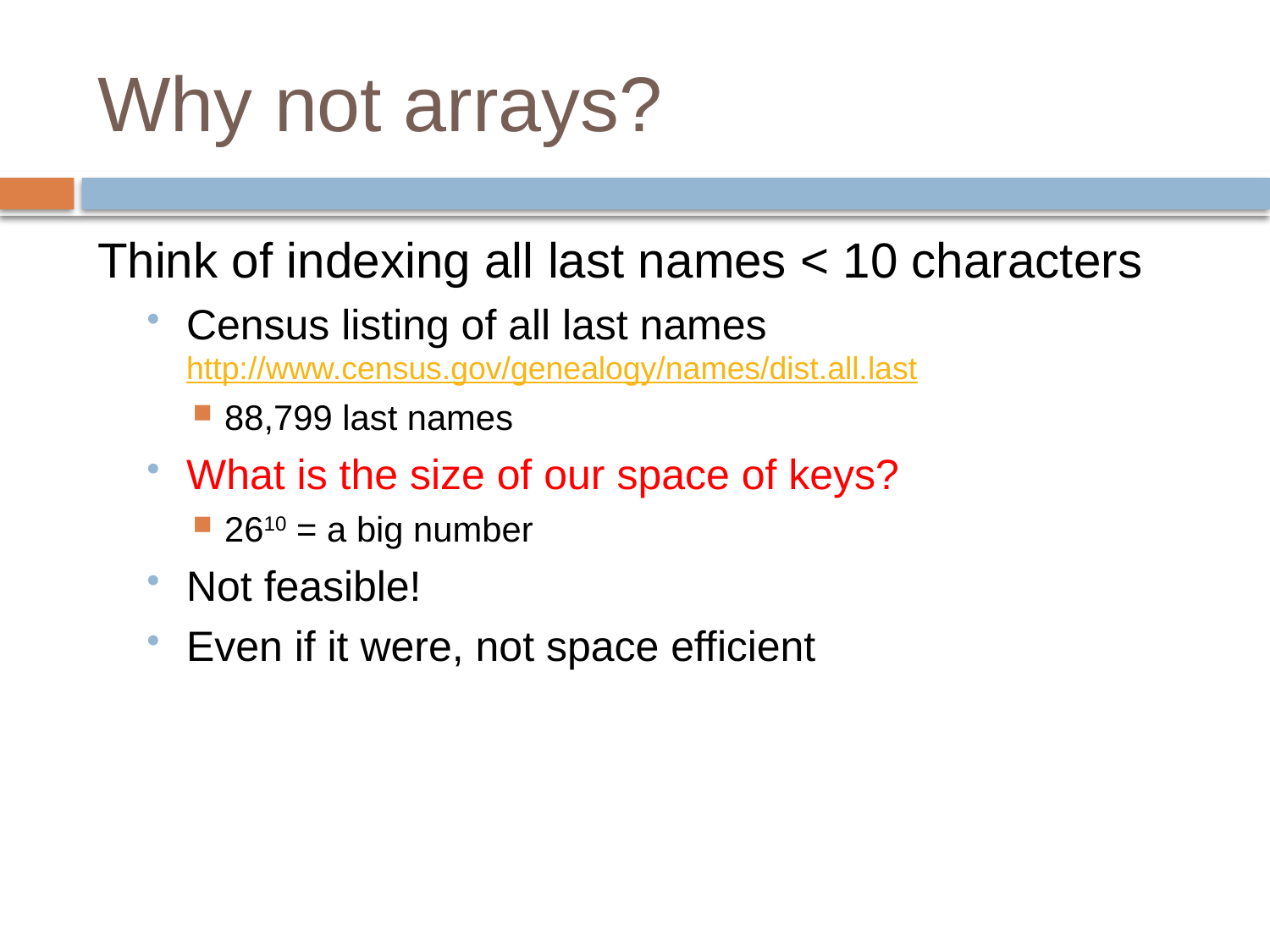

# Why not arrays?
Think of indexing all last names < 10 characters
Census listing of all last names http://www.census.gov/genealogy/names/dist.all.last
88,799 last names
What is the size of our space of keys?
2610 = a big number
Not feasible!
Even if it were, not space efficient